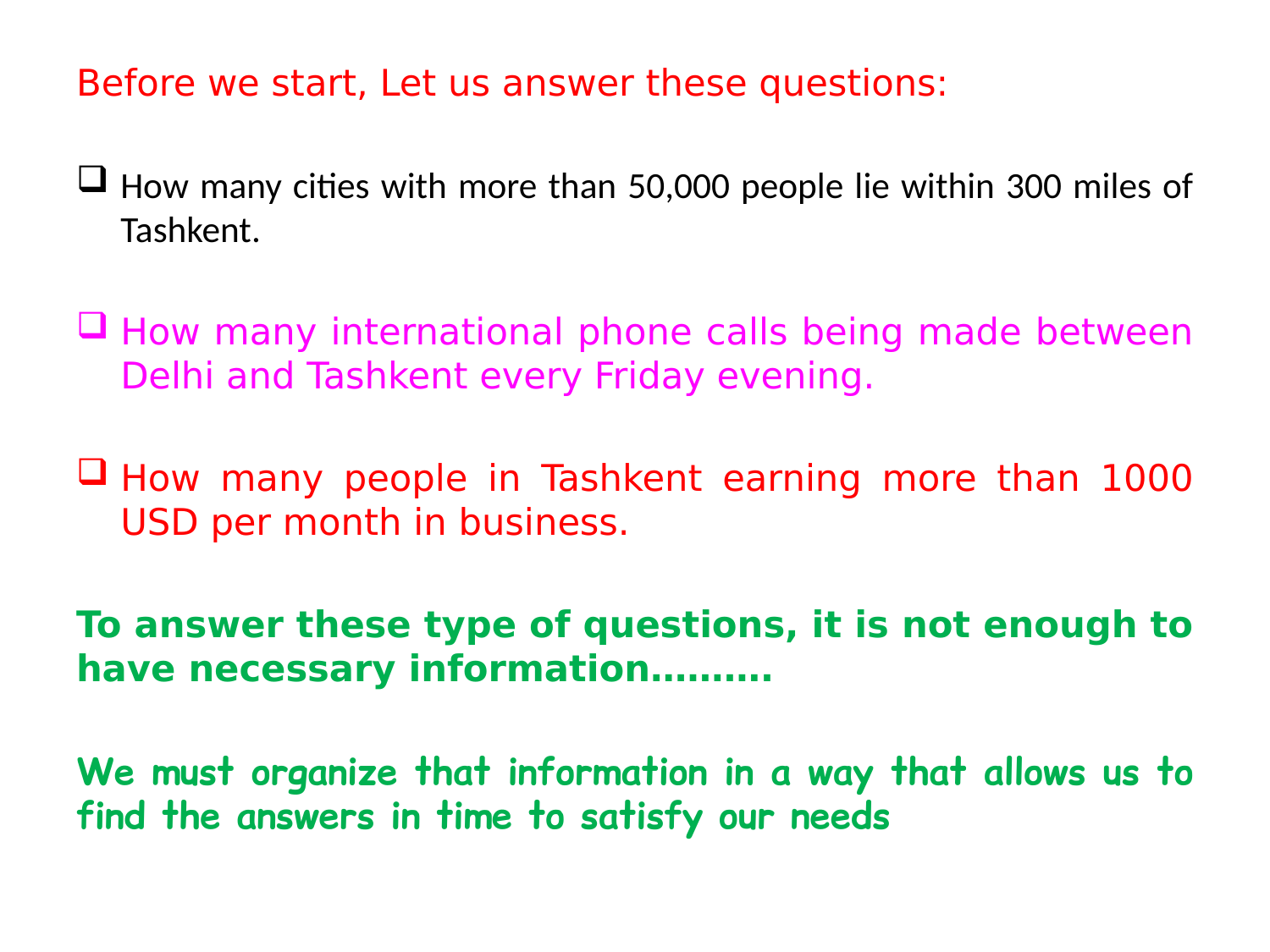

Before we start, Let us answer these questions:

How many cities with more than 50,000 people lie within 300 miles of Tashkent.

How many international phone calls being made between Delhi and Tashkent every Friday evening.

How many people in Tashkent earning more than 1000 USD per month in business.

To answer these type of questions, it is not enough to have necessary information……….

We must organize that information in a way that allows us to find the answers in time to satisfy our needs